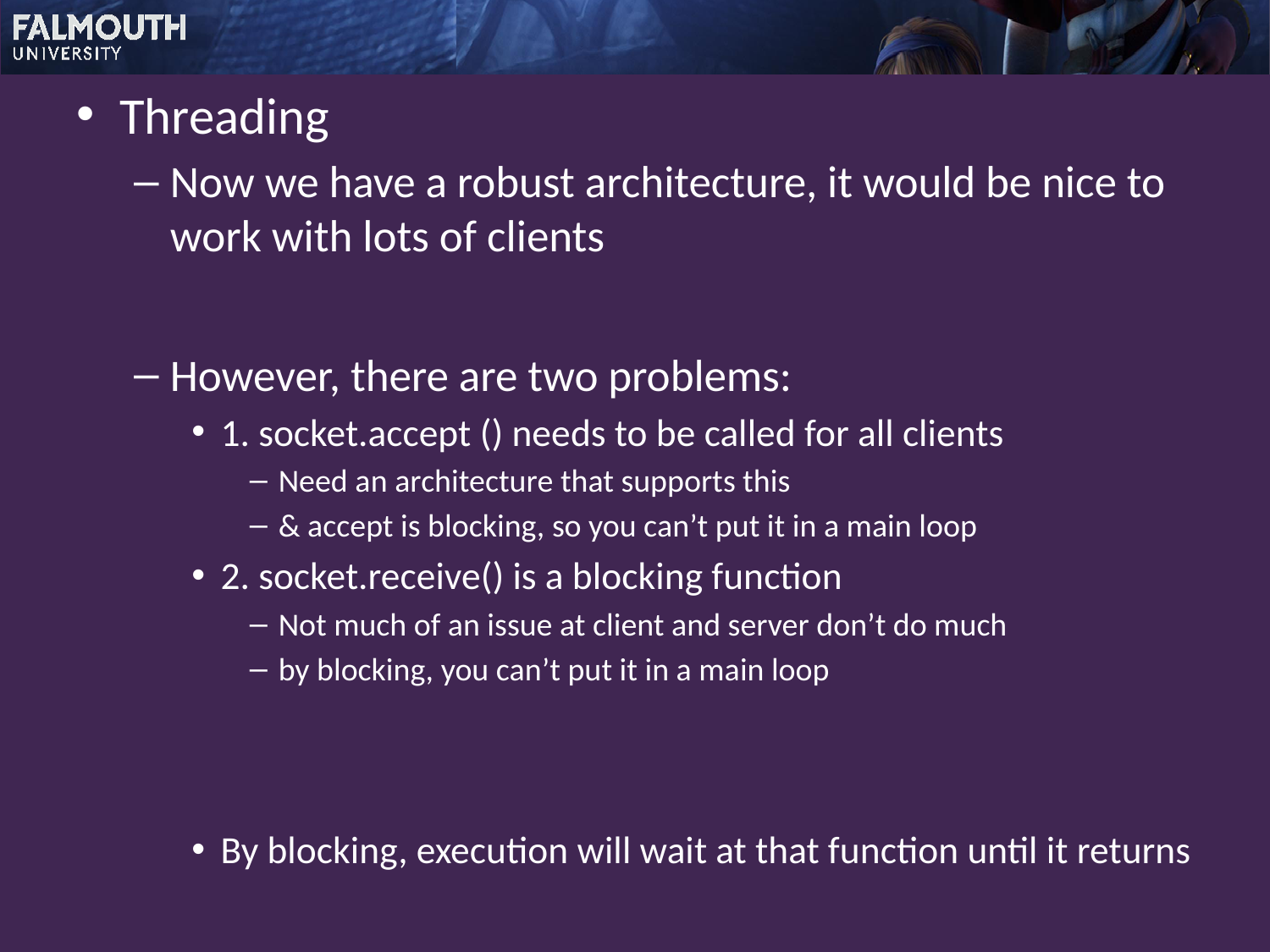

Threading
Now we have a robust architecture, it would be nice to work with lots of clients

However, there are two problems:
1. socket.accept () needs to be called for all clients
Need an architecture that supports this
& accept is blocking, so you can’t put it in a main loop
2. socket.receive() is a blocking function
Not much of an issue at client and server don’t do much
by blocking, you can’t put it in a main loop

By blocking, execution will wait at that function until it returns